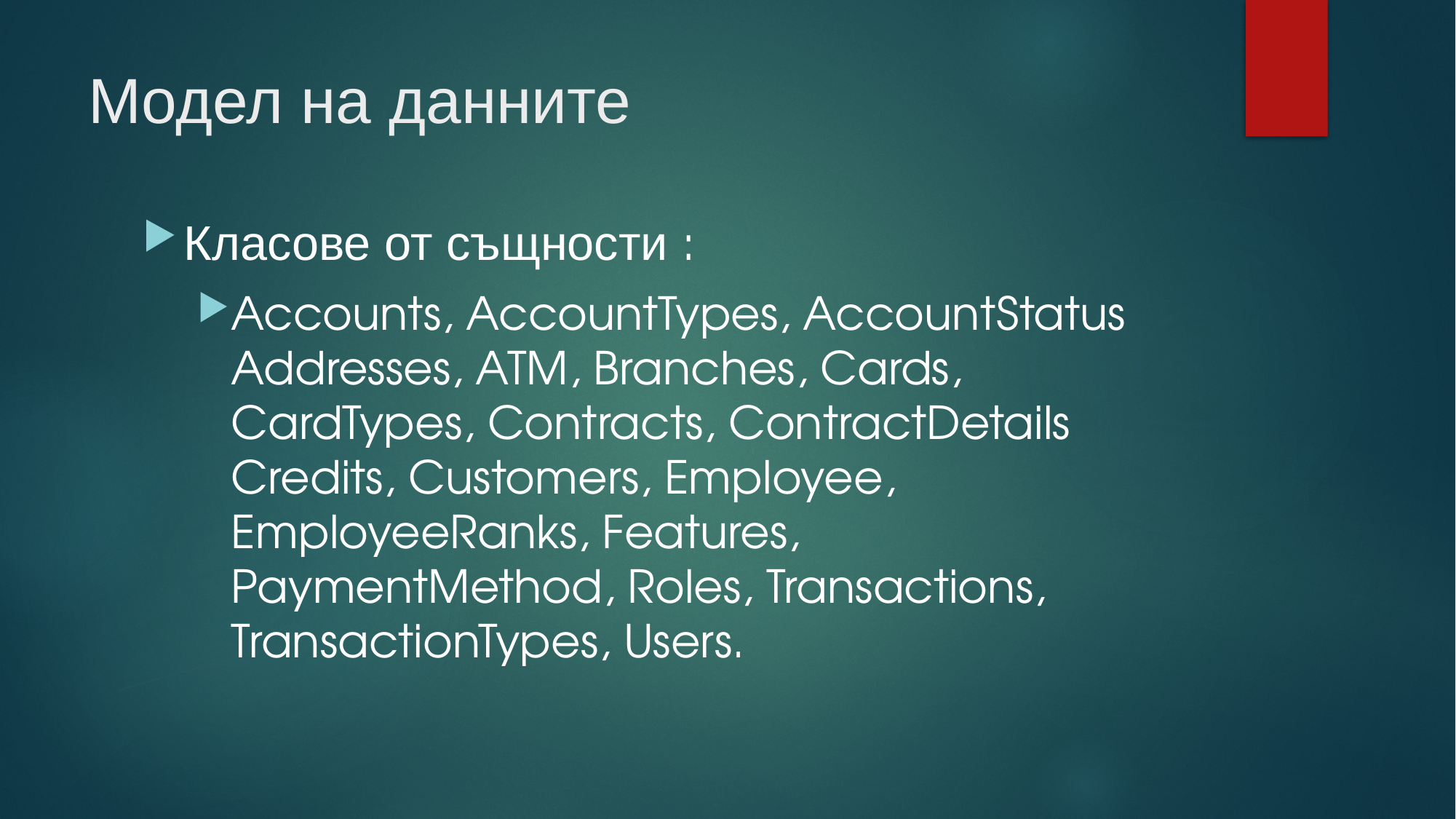

# Модел на данните
Класове от същности :
Accounts, AccountTypes, AccountStatus Addresses, ATM, Branches, Cards, CardTypes, Contracts, ContractDetails Credits, Customers, Employee, EmployeeRanks, Features, PaymentMethod, Roles, Transactions, TransactionTypes, Users.